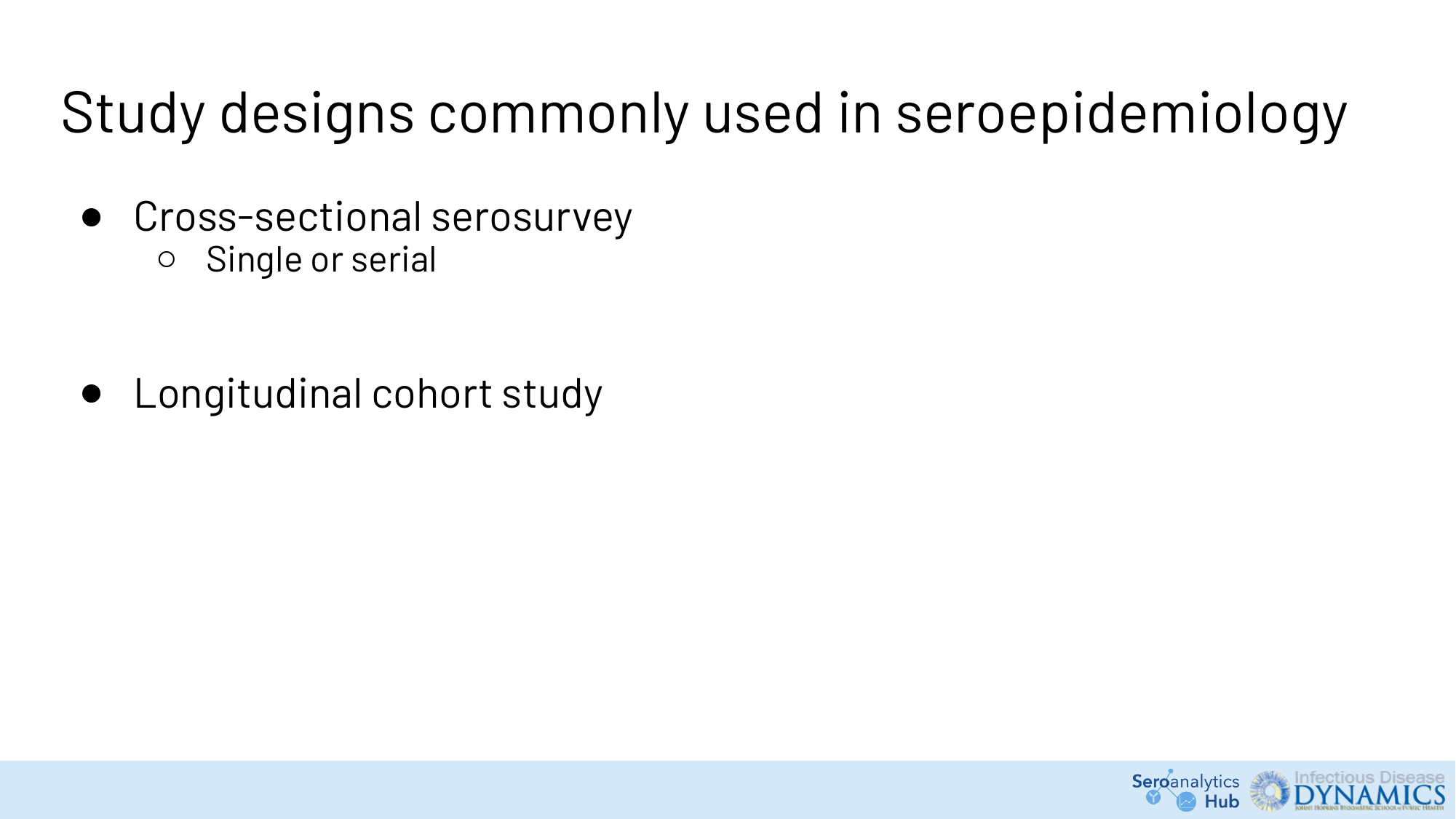

# Study designs commonly used in seroepidemiology
Cross-sectional serosurvey
Single or serial

Longitudinal cohort study